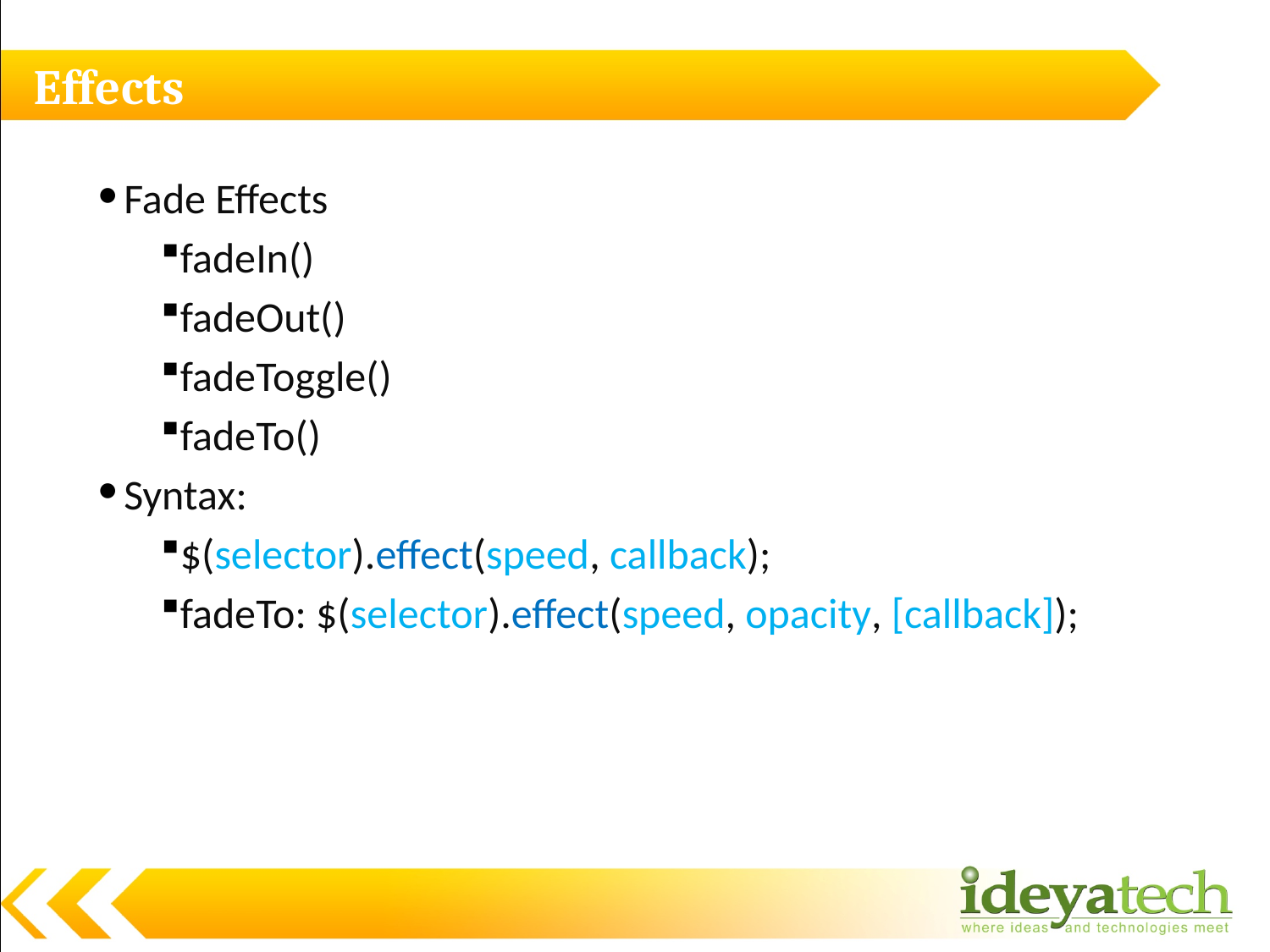

# Effects
Fade Effects
fadeIn()
fadeOut()
fadeToggle()
fadeTo()
Syntax:
$(selector).effect(speed, callback);
fadeTo: $(selector).effect(speed, opacity, [callback]);